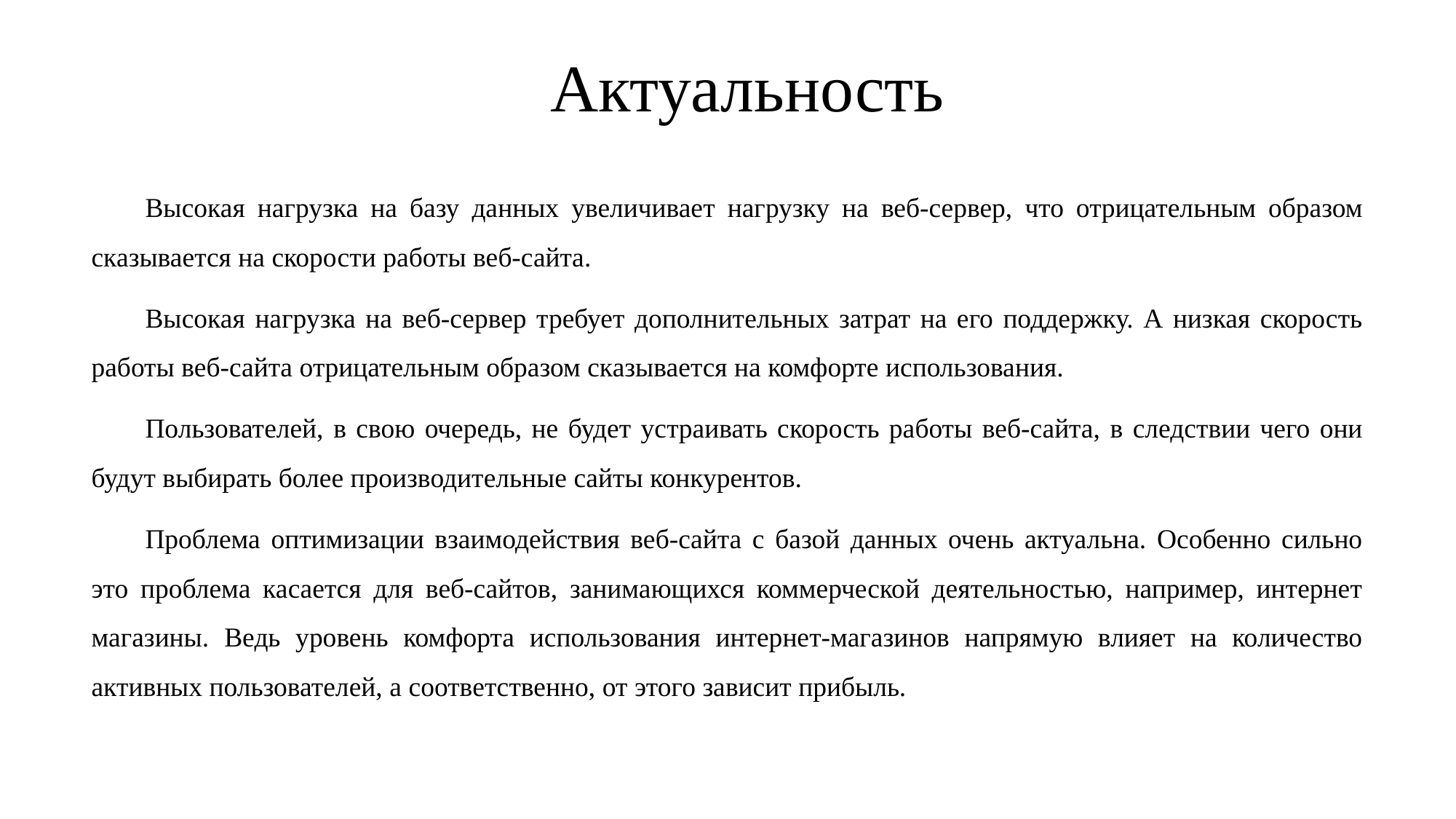

# Актуальность
Высокая нагрузка на базу данных увеличивает нагрузку на веб-сервер, что отрицательным образом сказывается на скорости работы веб-сайта.
Высокая нагрузка на веб-сервер требует дополнительных затрат на его поддержку. А низкая скорость работы веб-сайта отрицательным образом сказывается на комфорте использования.
Пользователей, в свою очередь, не будет устраивать скорость работы веб-сайта, в следствии чего они будут выбирать более производительные сайты конкурентов.
Проблема оптимизации взаимодействия веб-сайта с базой данных очень актуальна. Особенно сильно это проблема касается для веб-сайтов, занимающихся коммерческой деятельностью, например, интернет магазины. Ведь уровень комфорта использования интернет-магазинов напрямую влияет на количество активных пользователей, а соответственно, от этого зависит прибыль.